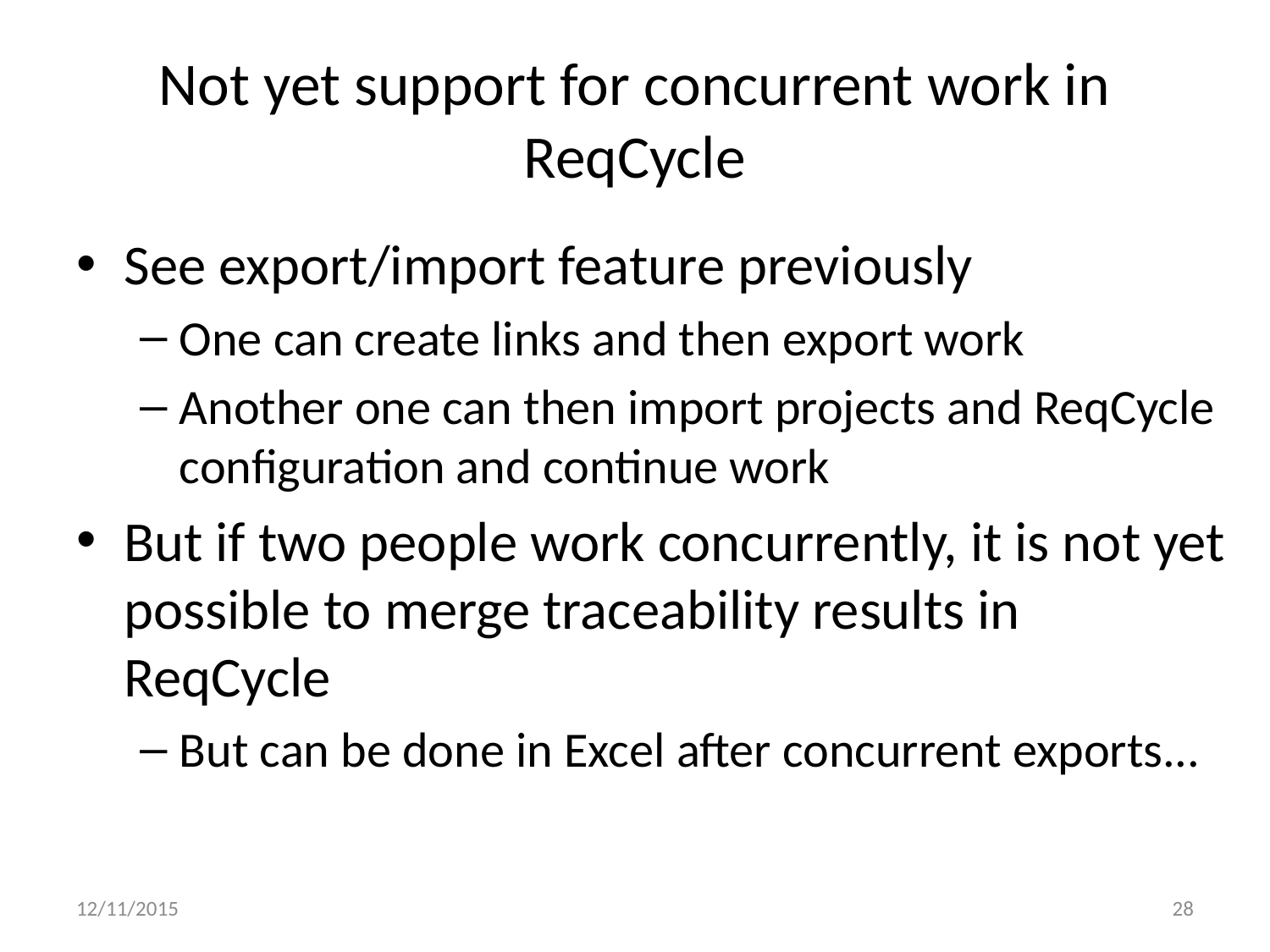

# Not yet support for concurrent work in ReqCycle
See export/import feature previously
One can create links and then export work
Another one can then import projects and ReqCycle configuration and continue work
But if two people work concurrently, it is not yet possible to merge traceability results in ReqCycle
But can be done in Excel after concurrent exports...
12/11/2015
28